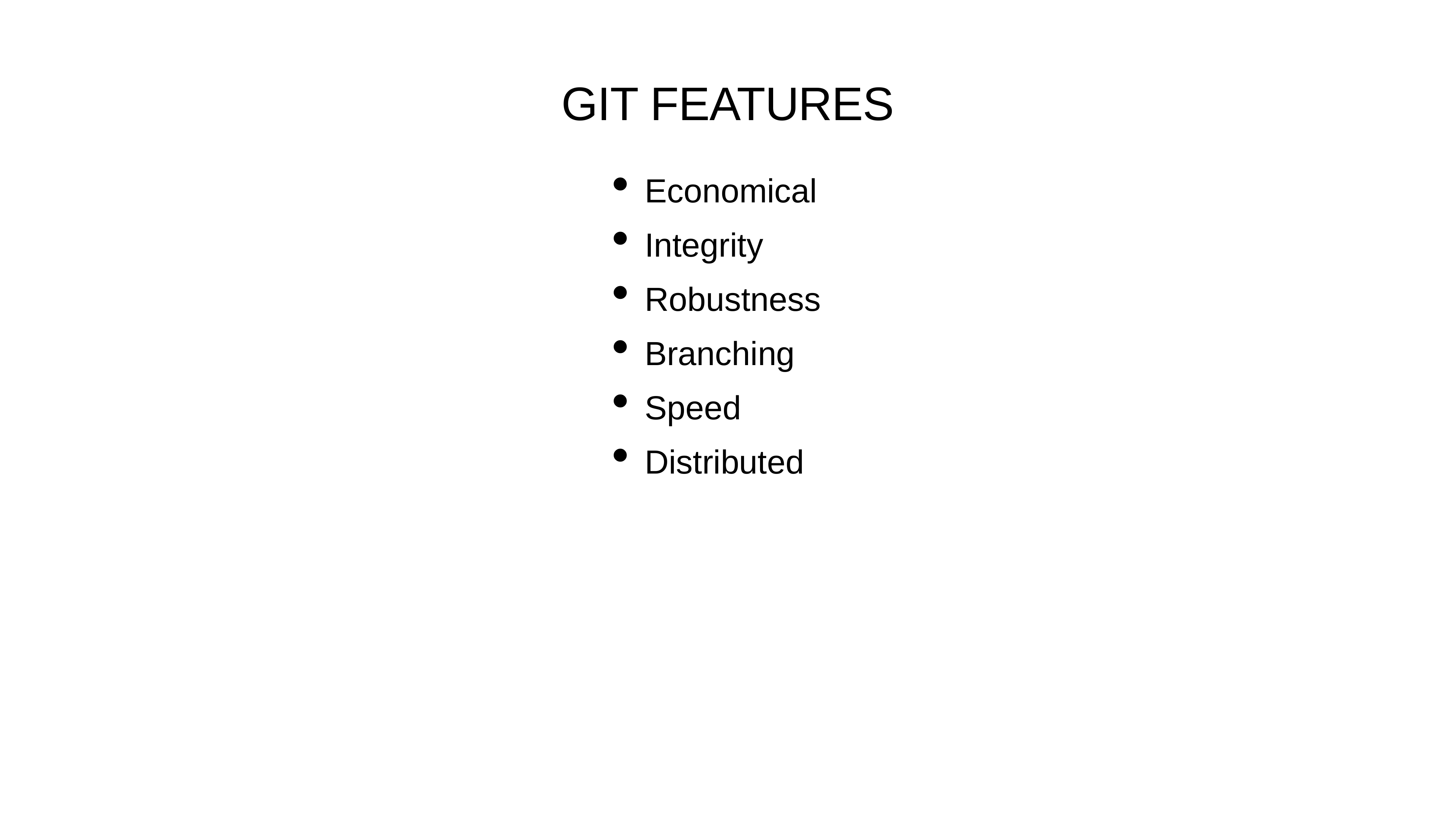

GIT FEATURES
Economical
Integrity
Robustness
Branching
Speed
Distributed